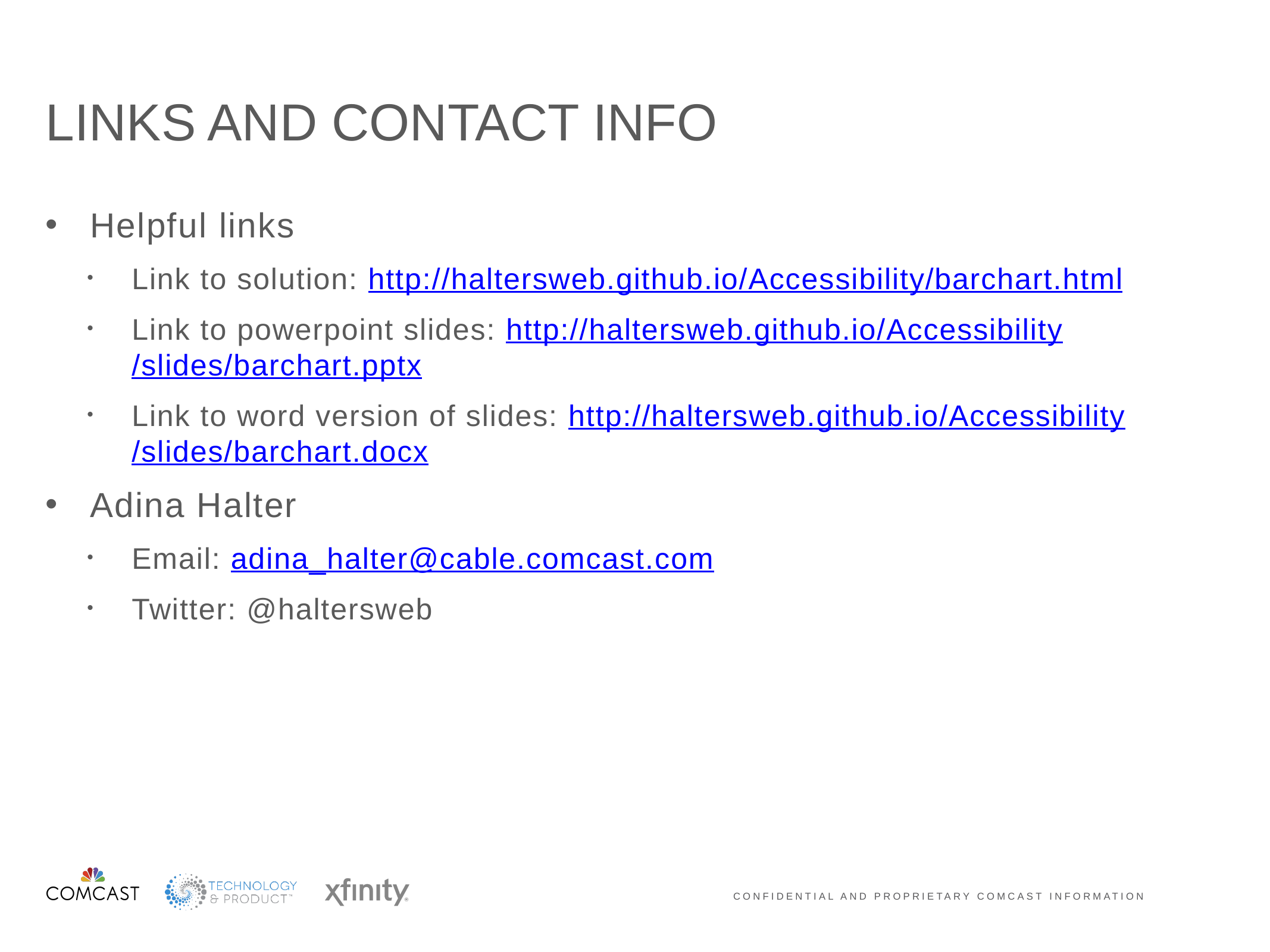

# LINKS AND CONTACT INFO
Helpful links
Link to solution: http://haltersweb.github.io/Accessibility/barchart.html
Link to powerpoint slides: http://haltersweb.github.io/Accessibility/slides/barchart.pptx
Link to word version of slides: http://haltersweb.github.io/Accessibility/slides/barchart.docx
Adina Halter
Email: adina_halter@cable.comcast.com
Twitter: @haltersweb